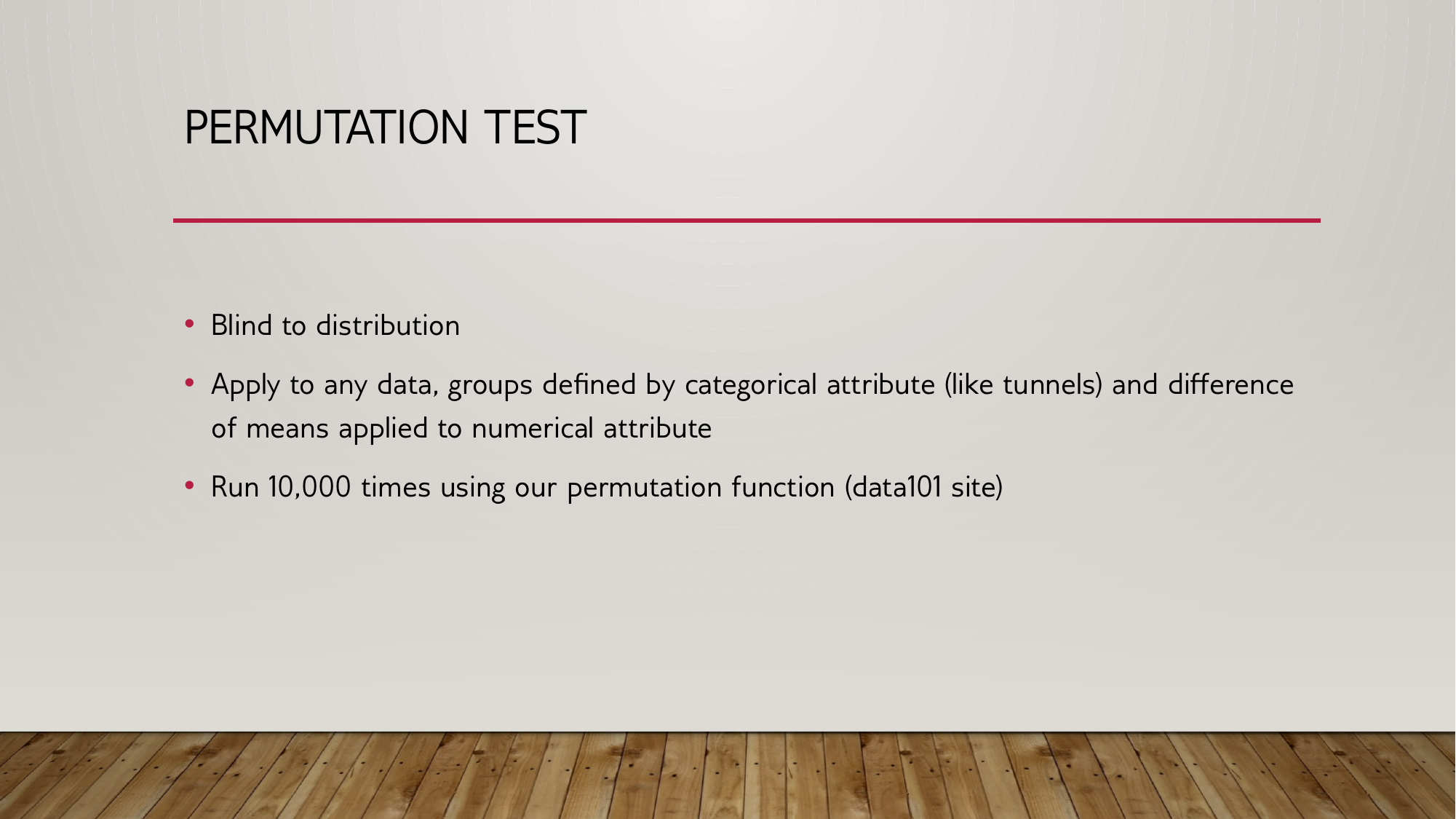

# Permutation test

Blind to distribution
Apply to any data, groups defined by categorical attribute (like tunnels) and difference of means applied to numerical attribute
Run 10,000 times using our permutation function (data101 site)